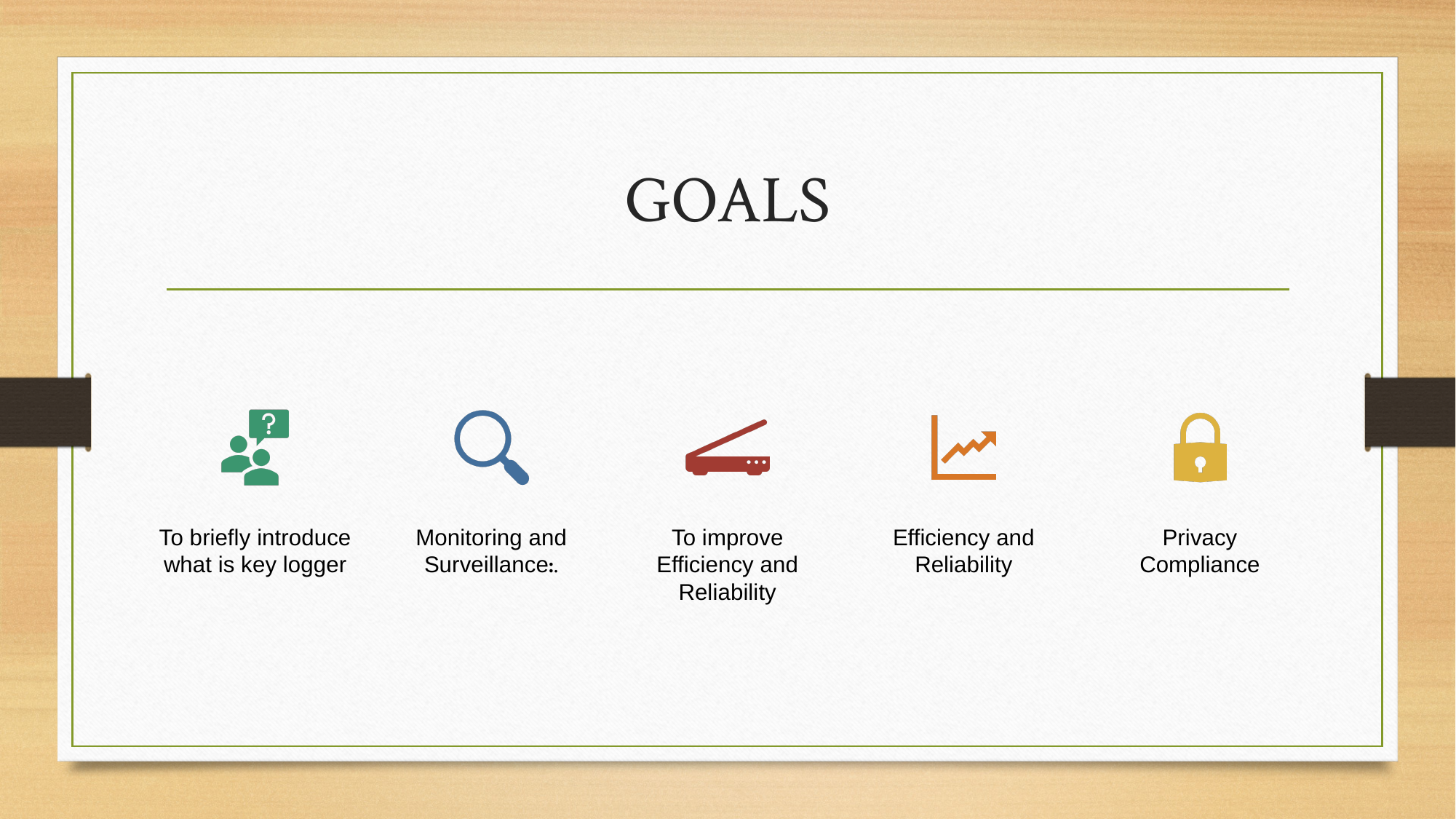

# GOALS
To briefly introduce what is key logger
Monitoring and Surveillance:.
To improve Efficiency and Reliability
Efficiency and Reliability
Privacy Compliance